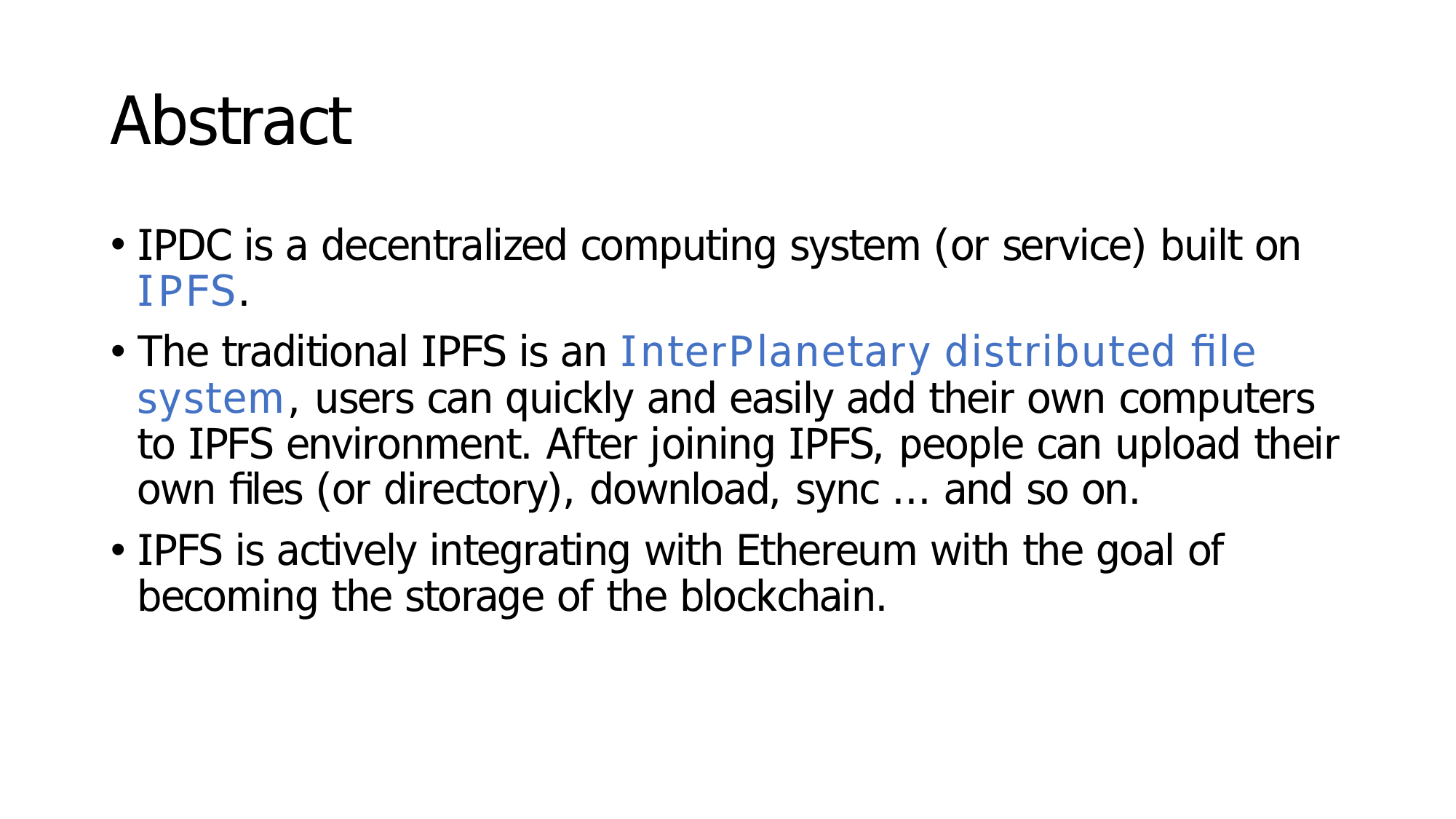

# Abstract
IPDC is a decentralized computing system (or service) built on IPFS.
The traditional IPFS is an InterPlanetary distributed file system, users can quickly and easily add their own computers to IPFS environment. After joining IPFS, people can upload their own files (or directory), download, sync ... and so on.
IPFS is actively integrating with Ethereum with the goal of becoming the storage of the blockchain.